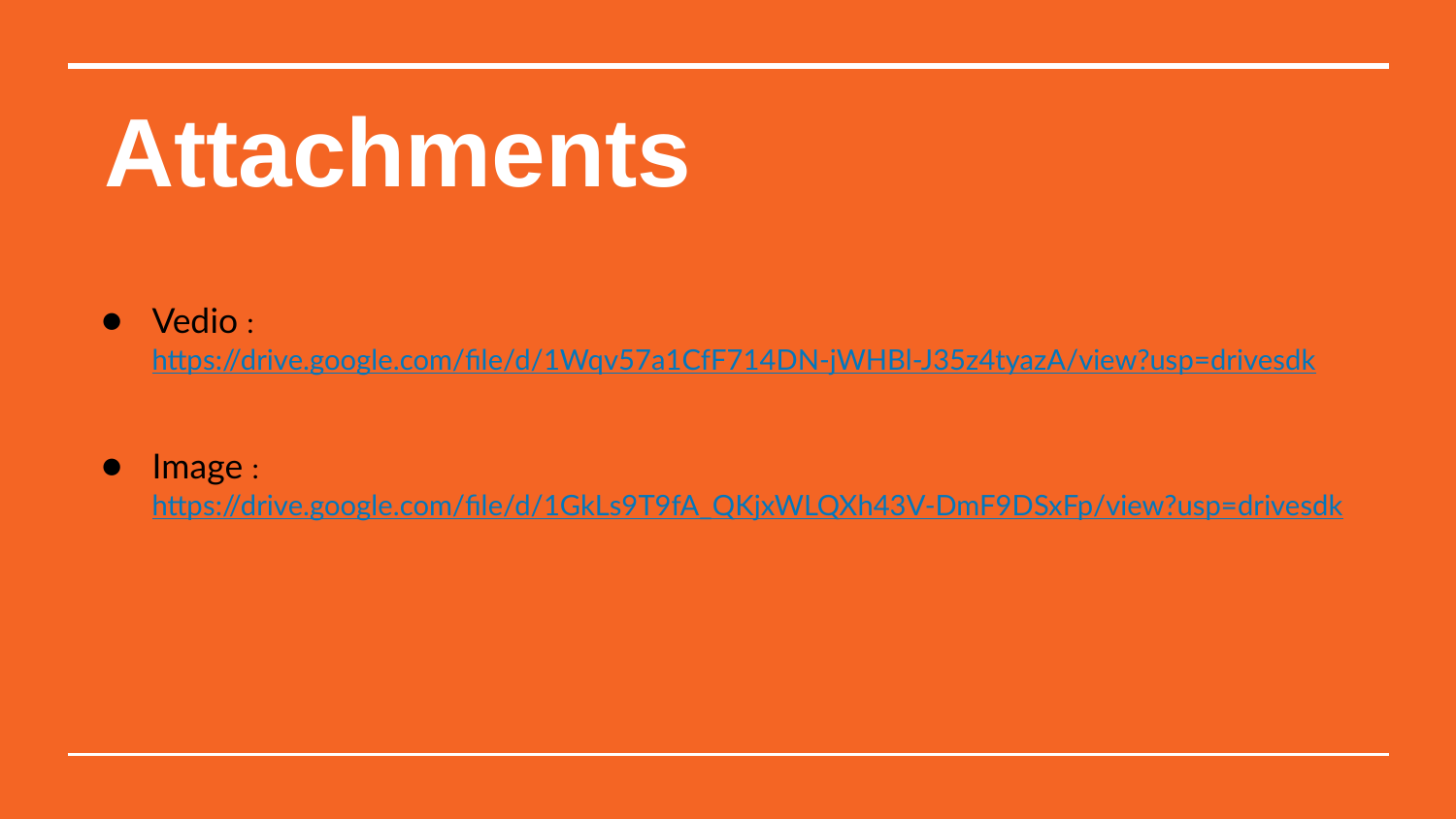

# Attachments
Vedio :

https://drive.google.com/file/d/1Wqv57a1CfF714DN-jWHBl-J35z4tyazA/view?usp=drivesdk

Image :

https://drive.google.com/file/d/1GkLs9T9fA_QKjxWLQXh43V-DmF9DSxFp/view?usp=drivesdk